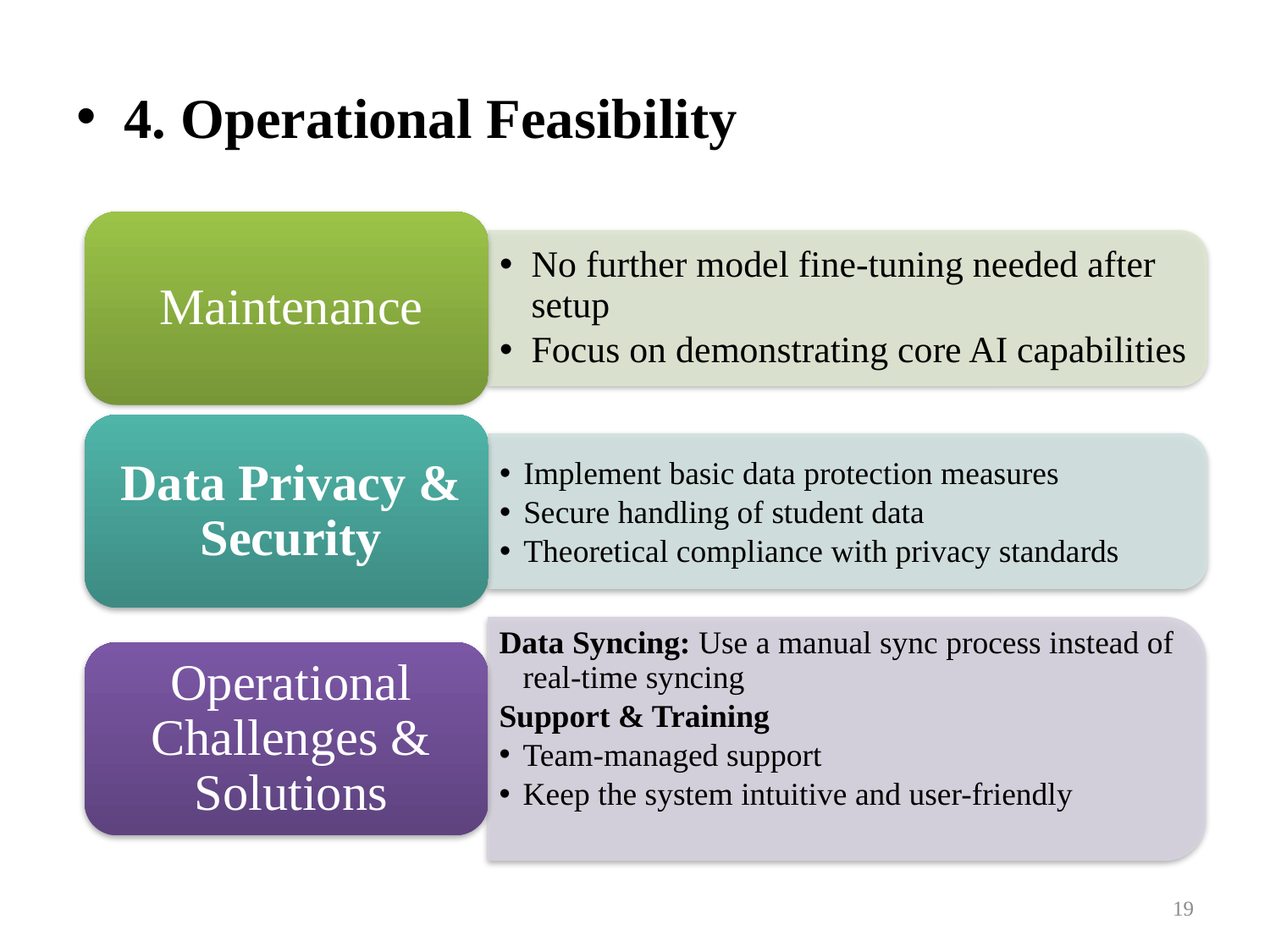

4. Operational Feasibility

No further model fine-tuning needed after setup
Focus on demonstrating core AI capabilities
Maintenance

Implement basic data protection measures
Secure handling of student data
Theoretical compliance with privacy standards

Data Privacy & Security
Data Syncing: Use a manual sync process instead of real-time syncing
Support & Training
Team-managed support
Keep the system intuitive and user-friendly

Operational Challenges & Solutions
19